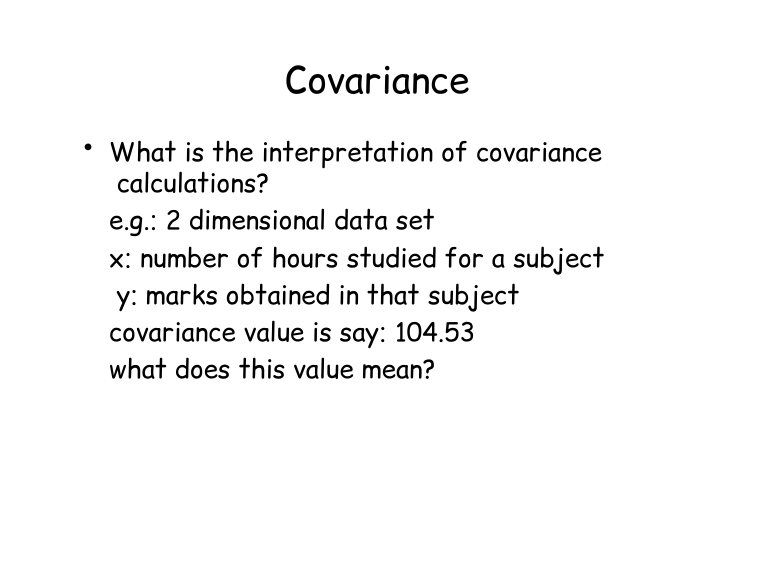

# Covariance
What is the interpretation of covariance  calculations?
e.g.: 2 dimensional data set
x: number of hours studied for a subject  y: marks obtained in that subject  covariance value is say: 104.53
what does this value mean?